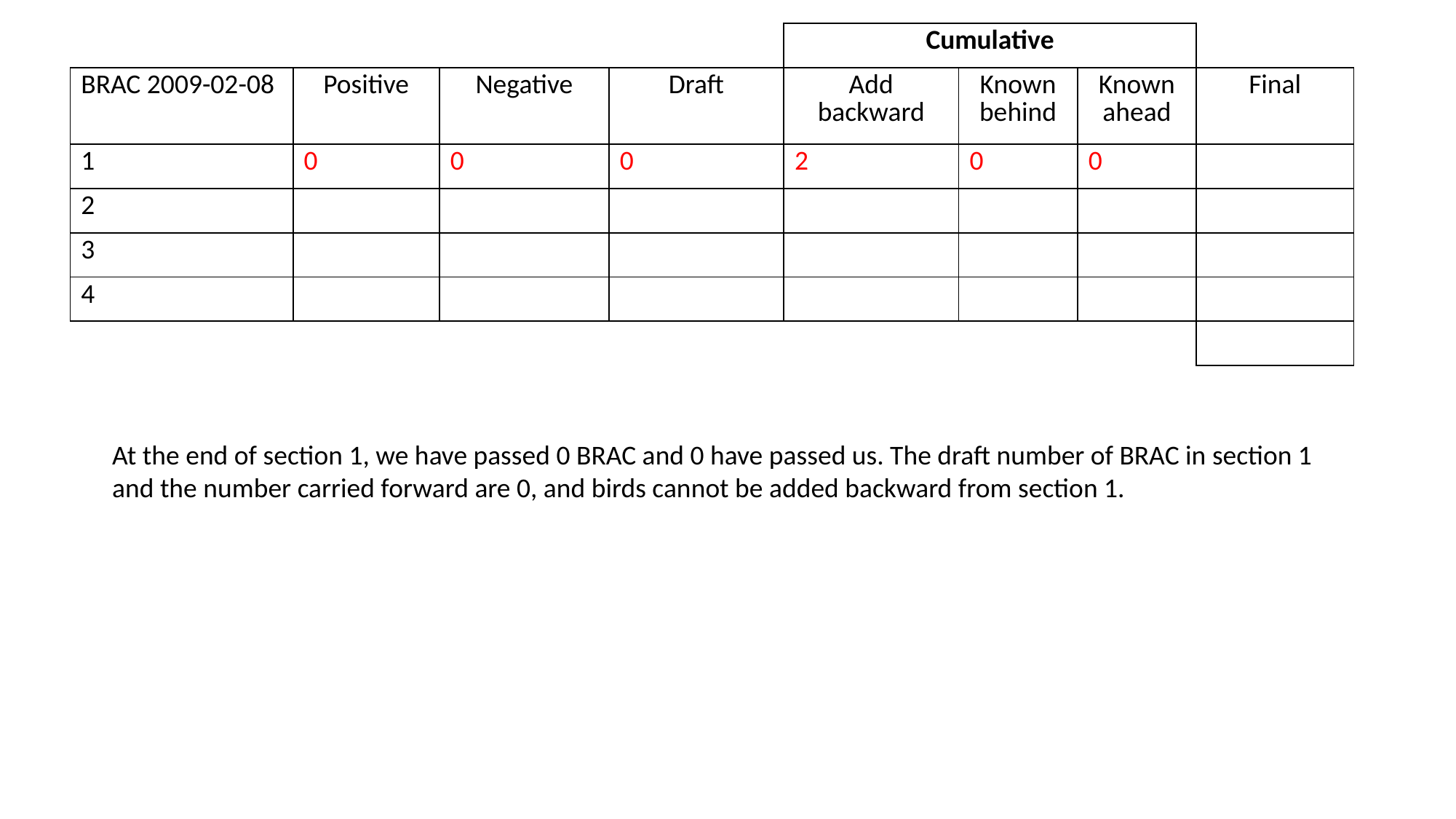

|  |  |  |  | Cumulative |  |  |  |
| --- | --- | --- | --- | --- | --- | --- | --- |
| BRAC 2009-02-08 | Positive | Negative | Draft | Add backward | Known behind | Known ahead | Final |
| 1 | 0 | 0 | 0 | 2 | 0 | 0 |  |
| 2 |  |  |  |  |  |  |  |
| 3 |  |  |  |  |  |  |  |
| 4 |  |  |  |  |  |  |  |
|  |  |  |  |  |  |  |  |
At the end of section 1, we have passed 0 BRAC and 0 have passed us. The draft number of BRAC in section 1 and the number carried forward are 0, and birds cannot be added backward from section 1.